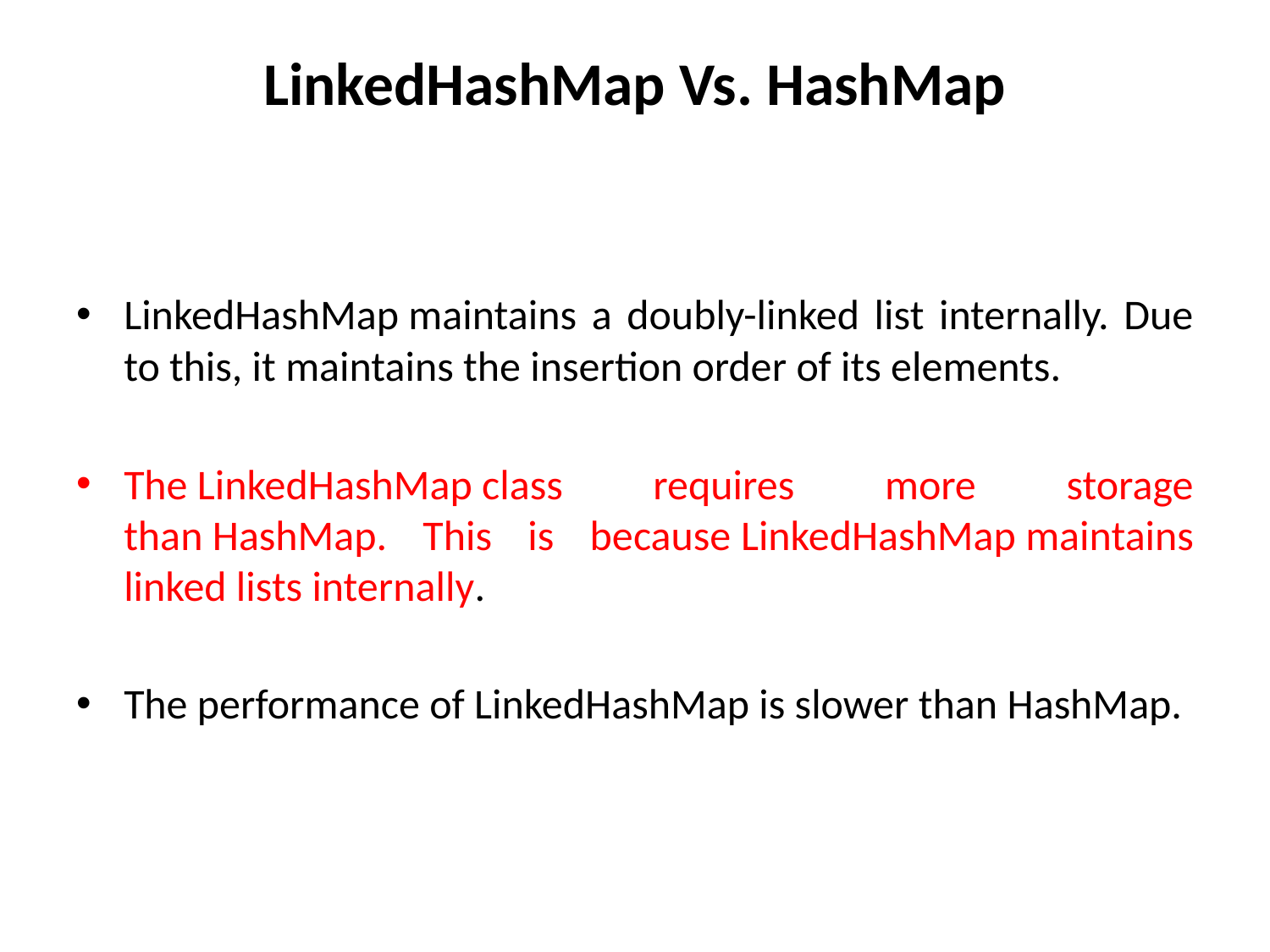

# LinkedHashMap Vs. HashMap

LinkedHashMap maintains a doubly-linked list internally. Due to this, it maintains the insertion order of its elements.

The LinkedHashMap class requires more storage than HashMap. This is because LinkedHashMap maintains linked lists internally.

The performance of LinkedHashMap is slower than HashMap.